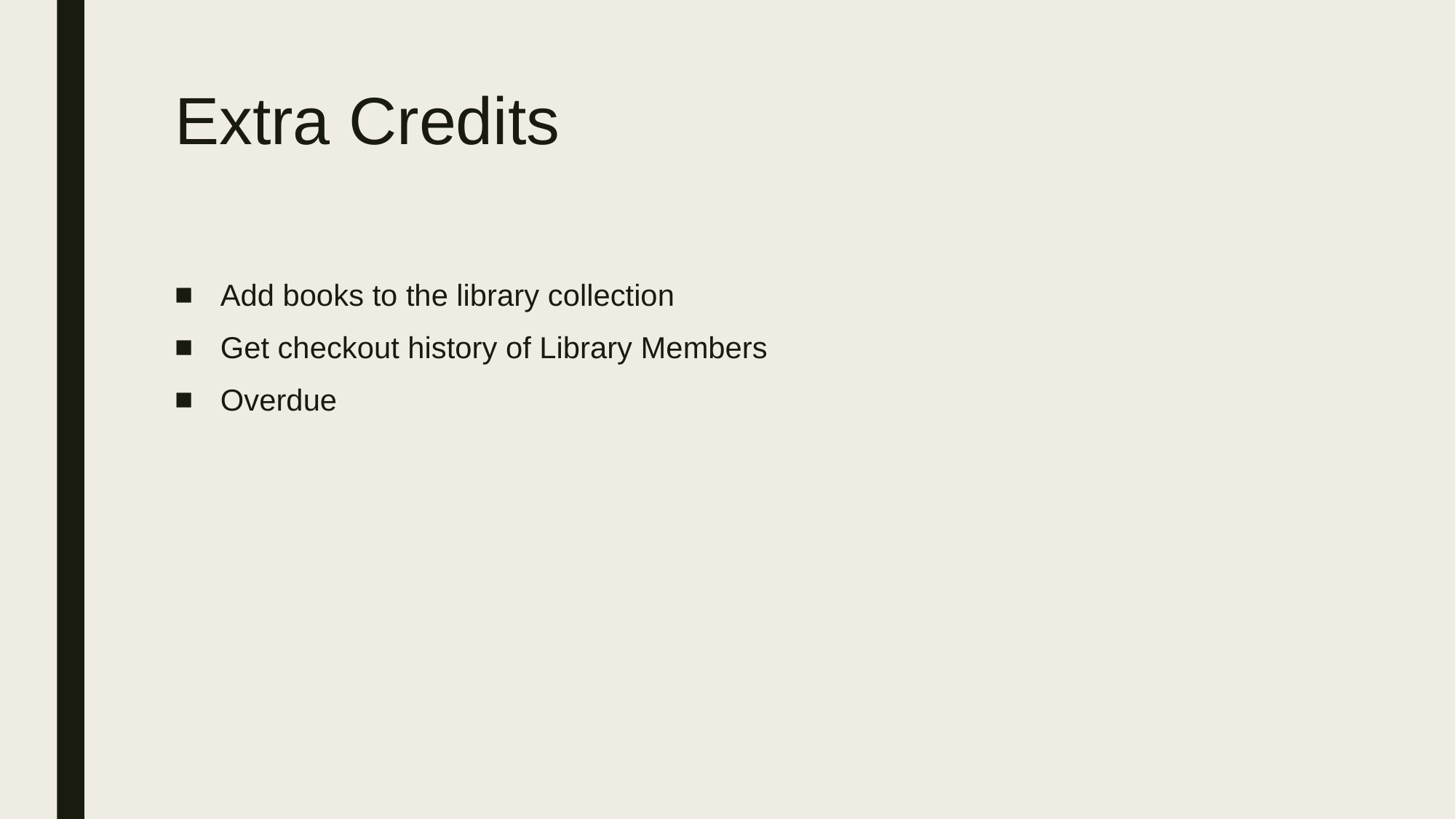

# Extra Credits
Add books to the library collection
Get checkout history of Library Members
Overdue